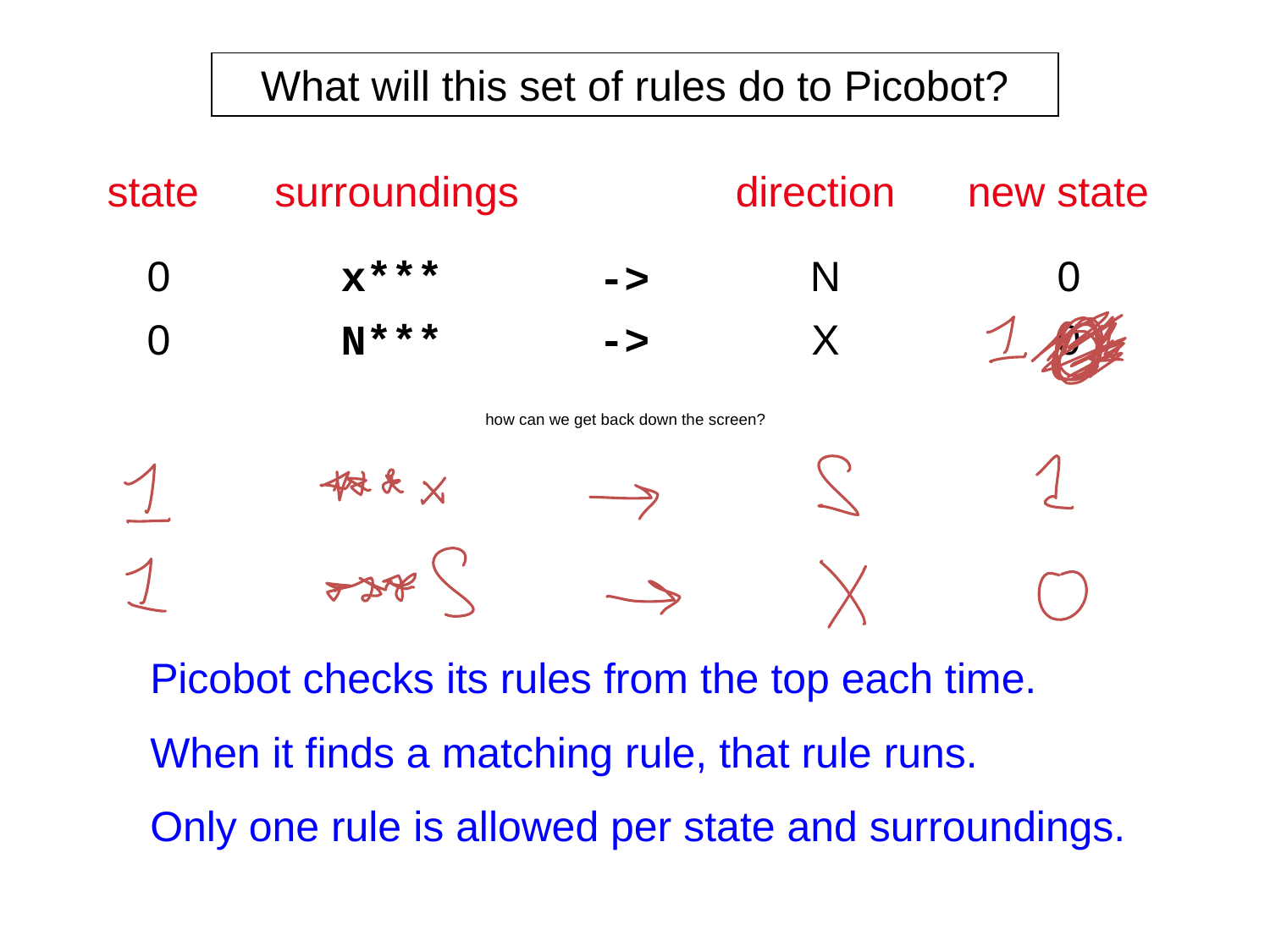

What will this set of rules do to Picobot?
state
surroundings
direction
new state
0
x***
N
0
->
0
N***
->
X
0

how can we get back down the screen?

Picobot checks its rules from the top each time.
When it finds a matching rule, that rule runs.
Only one rule is allowed per state and surroundings.